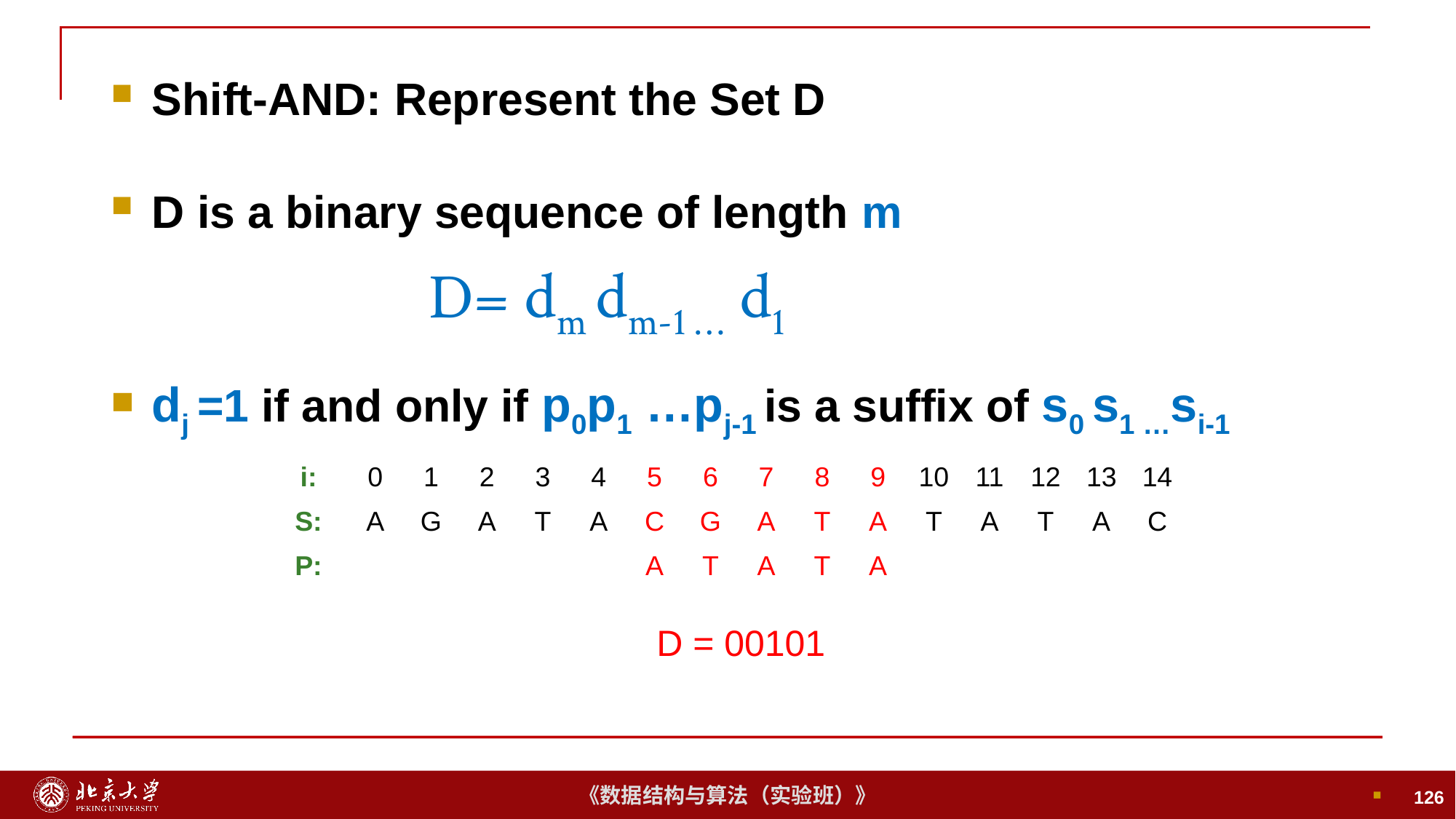

Shift-AND: Represent the Set D
D is a binary sequence of length m
126
D= dm dm-1 … d1
dj =1 if and only if p0p1 …pj-1 is a suffix of s0 s1 …si-1
| i: | 0 | 1 | 2 | 3 | 4 | 5 | 6 | 7 | 8 | 9 | 10 | 11 | 12 | 13 | 14 |
| --- | --- | --- | --- | --- | --- | --- | --- | --- | --- | --- | --- | --- | --- | --- | --- |
| S: | A | G | A | T | A | C | G | A | T | A | T | A | T | A | C |
| P: |  |  |  |  |  | A | T | A | T | A |  |  |  |  |  |
D = 00101